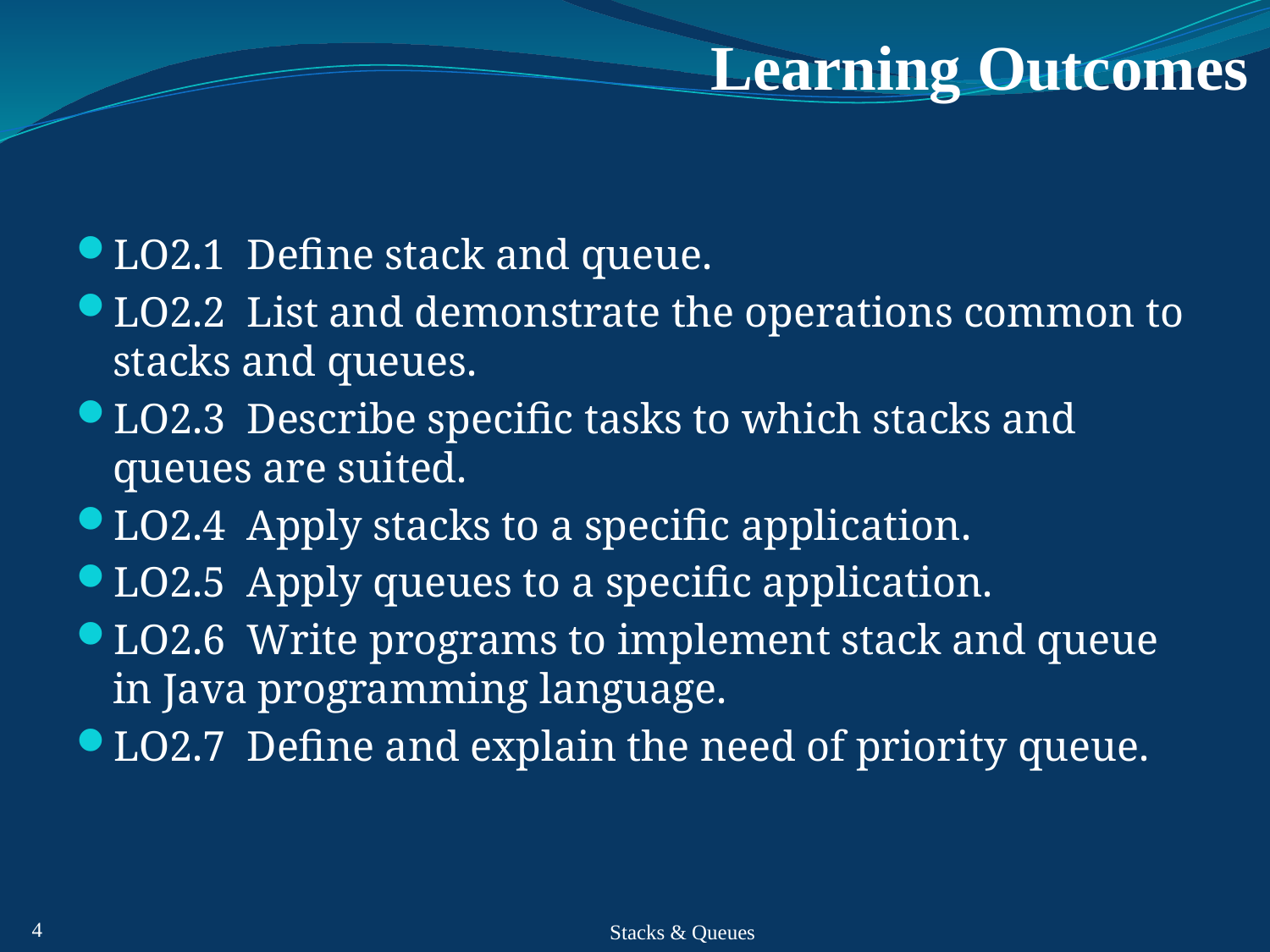

# Learning Outcomes
LO2.1  Define stack and queue.
LO2.2  List and demonstrate the operations common to stacks and queues.
LO2.3  Describe specific tasks to which stacks and queues are suited.
LO2.4  Apply stacks to a specific application.
LO2.5  Apply queues to a specific application.
LO2.6  Write programs to implement stack and queue in Java programming language.
LO2.7  Define and explain the need of priority queue.
4
Stacks & Queues